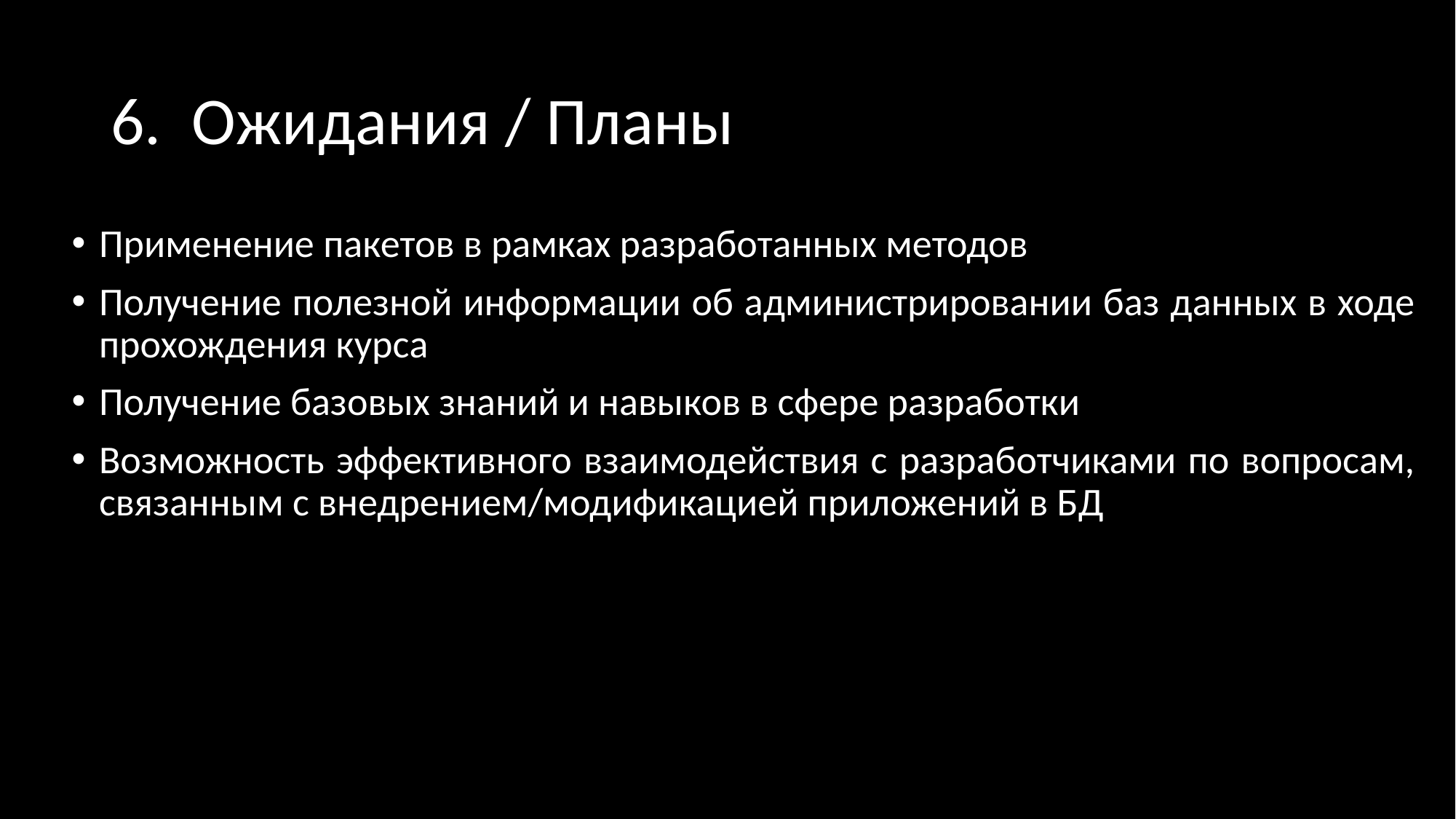

# 6.  Ожидания / Планы
Применение пакетов в рамках разработанных методов
Получение полезной информации об администрировании баз данных в ходе прохождения курса
Получение базовых знаний и навыков в сфере разработки
Возможность эффективного взаимодействия с разработчиками по вопросам, связанным с внедрением/модификацией приложений в БД